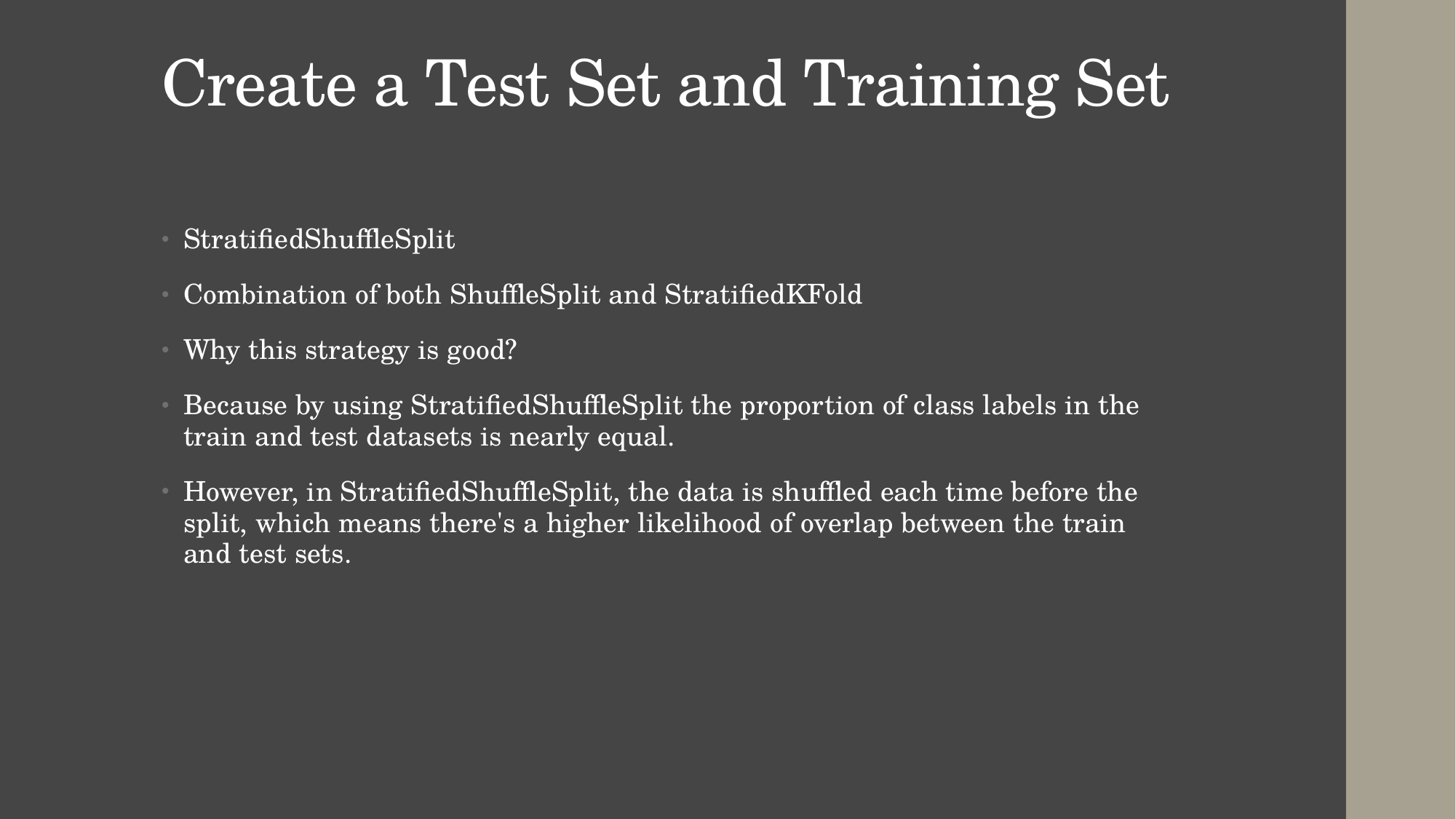

# Create a Test Set and Training Set
StratifiedShuffleSplit
Combination of both ShuffleSplit and StratifiedKFold
Why this strategy is good?
Because by using StratifiedShuffleSplit the proportion of class labels in the train and test datasets is nearly equal.
However, in StratifiedShuffleSplit, the data is shuffled each time before the split, which means there's a higher likelihood of overlap between the train and test sets.